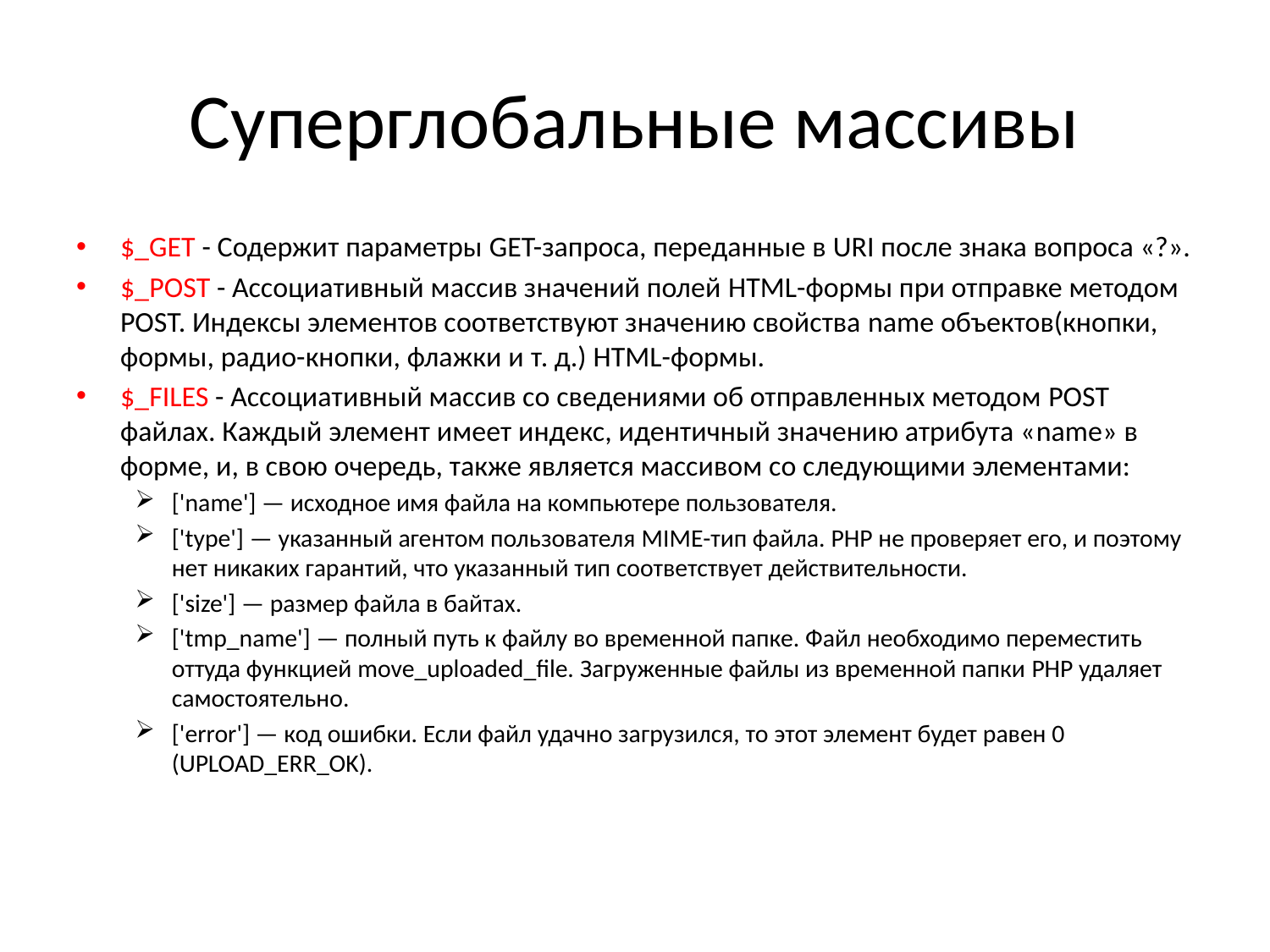

# Суперглобальные массивы
$_GET - Содержит параметры GET-запроса, переданные в URI после знака вопроса «?».
$_POST - Ассоциативный массив значений полей HTML-формы при отправке методом POST. Индексы элементов соответствуют значению свойства name объектов(кнопки, формы, радио-кнопки, флажки и т. д.) HTML-формы.
$_FILES - Ассоциативный массив со сведениями об отправленных методом POST файлах. Каждый элемент имеет индекс, идентичный значению атрибута «name» в форме, и, в свою очередь, также является массивом со следующими элементами:
['name'] — исходное имя файла на компьютере пользователя.
['type'] — указанный агентом пользователя MIME-тип файла. PHP не проверяет его, и поэтому нет никаких гарантий, что указанный тип соответствует действительности.
['size'] — размер файла в байтах.
['tmp_name'] — полный путь к файлу во временной папке. Файл необходимо переместить оттуда функцией move_uploaded_file. Загруженные файлы из временной папки PHP удаляет самостоятельно.
['error'] — код ошибки. Если файл удачно загрузился, то этот элемент будет равен 0 (UPLOAD_ERR_OK).